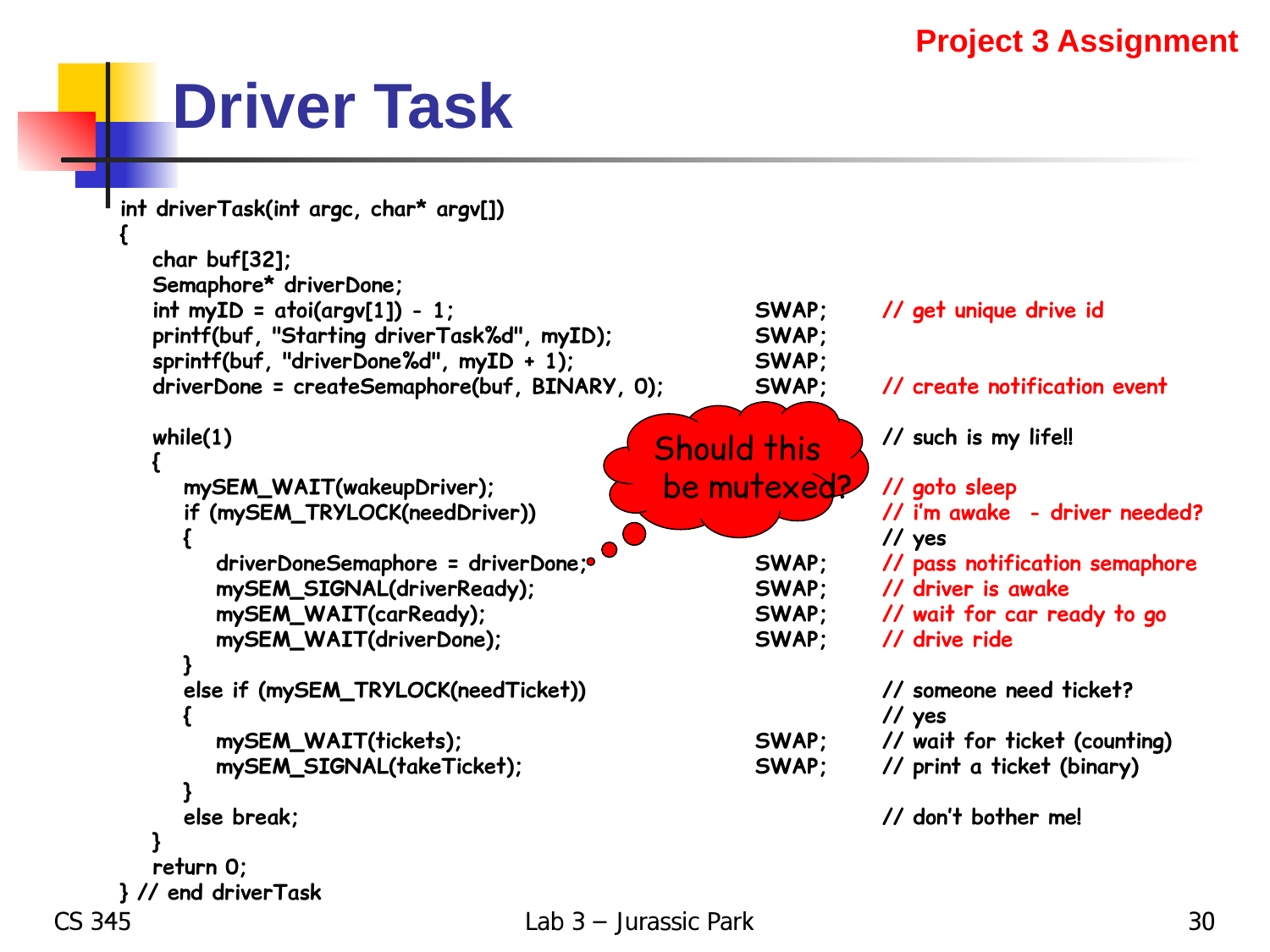

Project 3 Assignment
# Driver Task
int driverTask(int argc, char* argv[])
{
	char buf[32];
	Semaphore* driverDone;
	int myID = atoi(argv[1]) - 1;		SWAP;	// get unique drive id
	printf(buf, "Starting driverTask%d", myID);		SWAP;
	sprintf(buf, "driverDone%d", myID + 1); 		SWAP;
	driverDone = createSemaphore(buf, BINARY, 0);	SWAP; 	// create notification event

	while(1)				// such is my life!!
	{
		mySEM_WAIT(wakeupDriver);		SWAP;	// goto sleep
		if (mySEM_TRYLOCK(needDriver))			// i’m awake  - driver needed?
		{					// yes
			driverDoneSemaphore = driverDone;		SWAP;	// pass notification semaphore
			mySEM_SIGNAL(driverReady);		SWAP;	// driver is awake
			mySEM_WAIT(carReady);		SWAP;	// wait for car ready to go
			mySEM_WAIT(driverDone);		SWAP;	// drive ride
		}
		else if (mySEM_TRYLOCK(needTicket))			// someone need ticket?
		{					// yes
			mySEM_WAIT(tickets);		SWAP;	// wait for ticket (counting)
			mySEM_SIGNAL(takeTicket);		SWAP;	// print a ticket (binary)
		}
		else break;			// don’t bother me!
	}
	return 0;
} // end driverTask
Should this
 be mutexed?
CS 345
Lab 3 – Jurassic Park
30